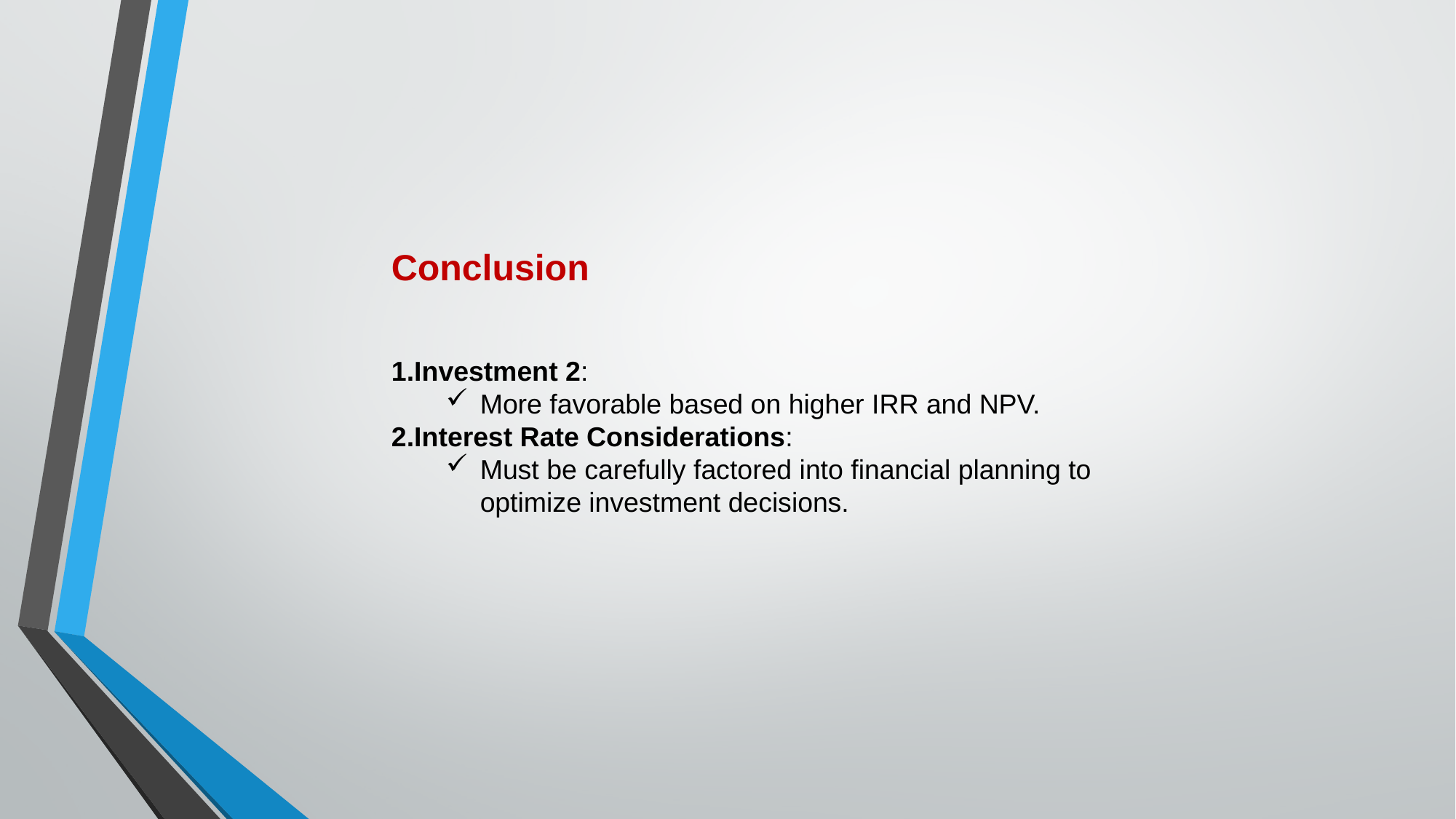

Conclusion

Investment 2:
More favorable based on higher IRR and NPV.
Interest Rate Considerations:
Must be carefully factored into financial planning to optimize investment decisions.